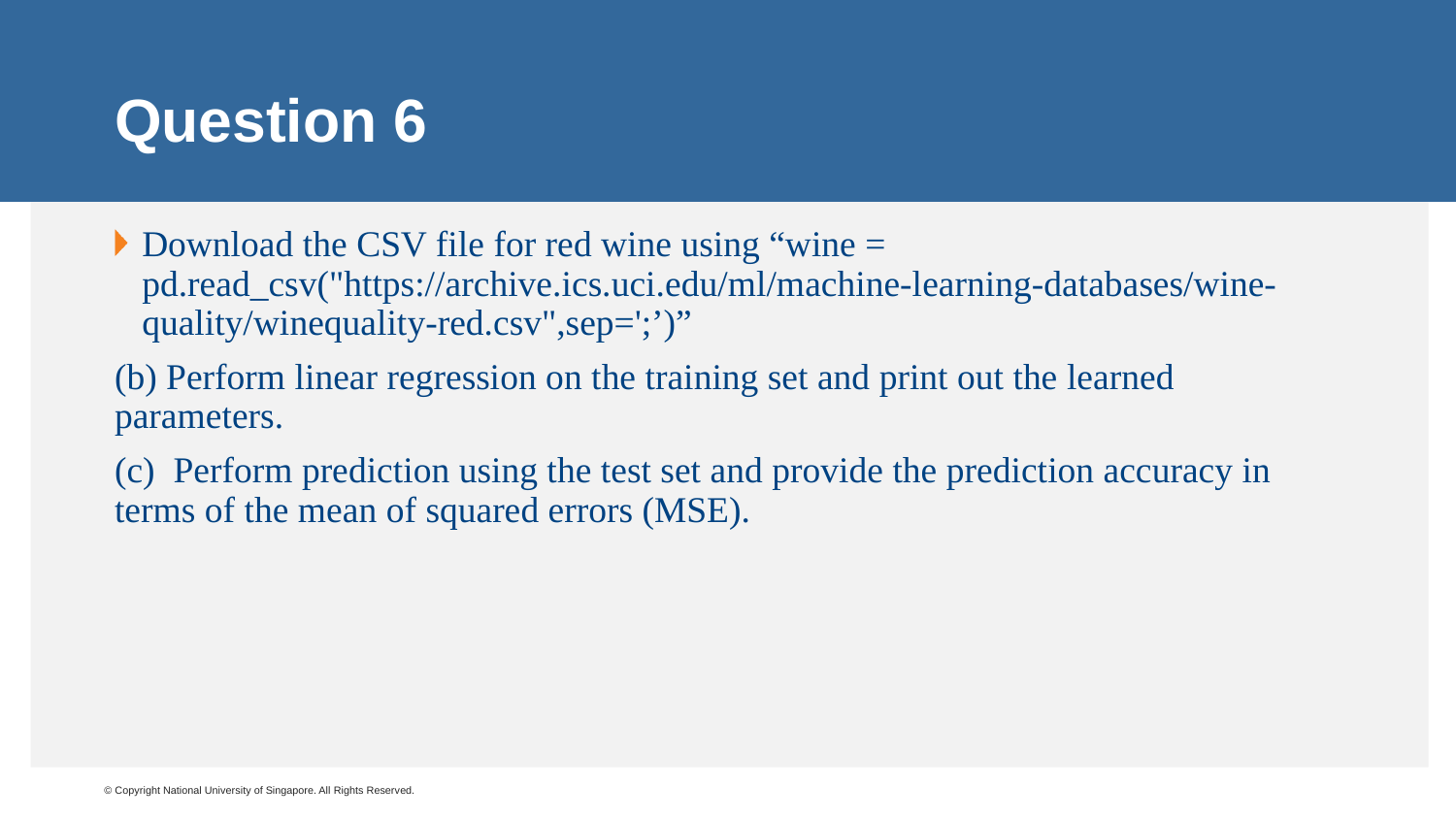

# Question 6
Download the CSV file for red wine using “wine = pd.read_csv("https://archive.ics.uci.edu/ml/machine-learning-databases/wine-quality/winequality-red.csv",sep=';’)”
(b) Perform linear regression on the training set and print out the learned parameters.
(c)  Perform prediction using the test set and provide the prediction accuracy in terms of the mean of squared errors (MSE).